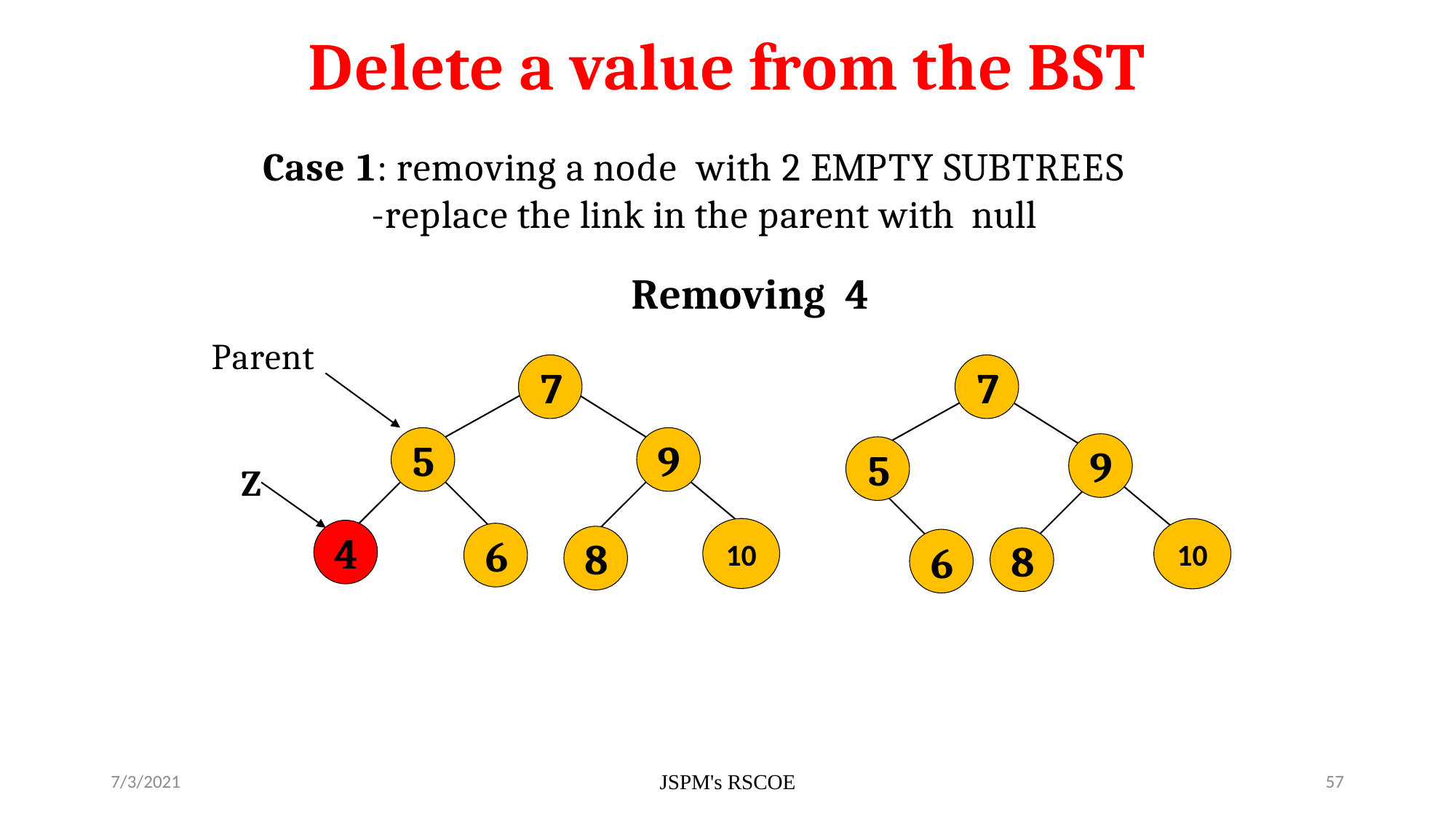

Delete a value from the BST
Case 1: removing a node  with 2 EMPTY SUBTREES                	-replace the link in the parent with  null
Removing  4

Parent
7
7

5
9
9
5
Z

10
10
4
6
8
8
6
7/3/2021
JSPM's RSCOE
57